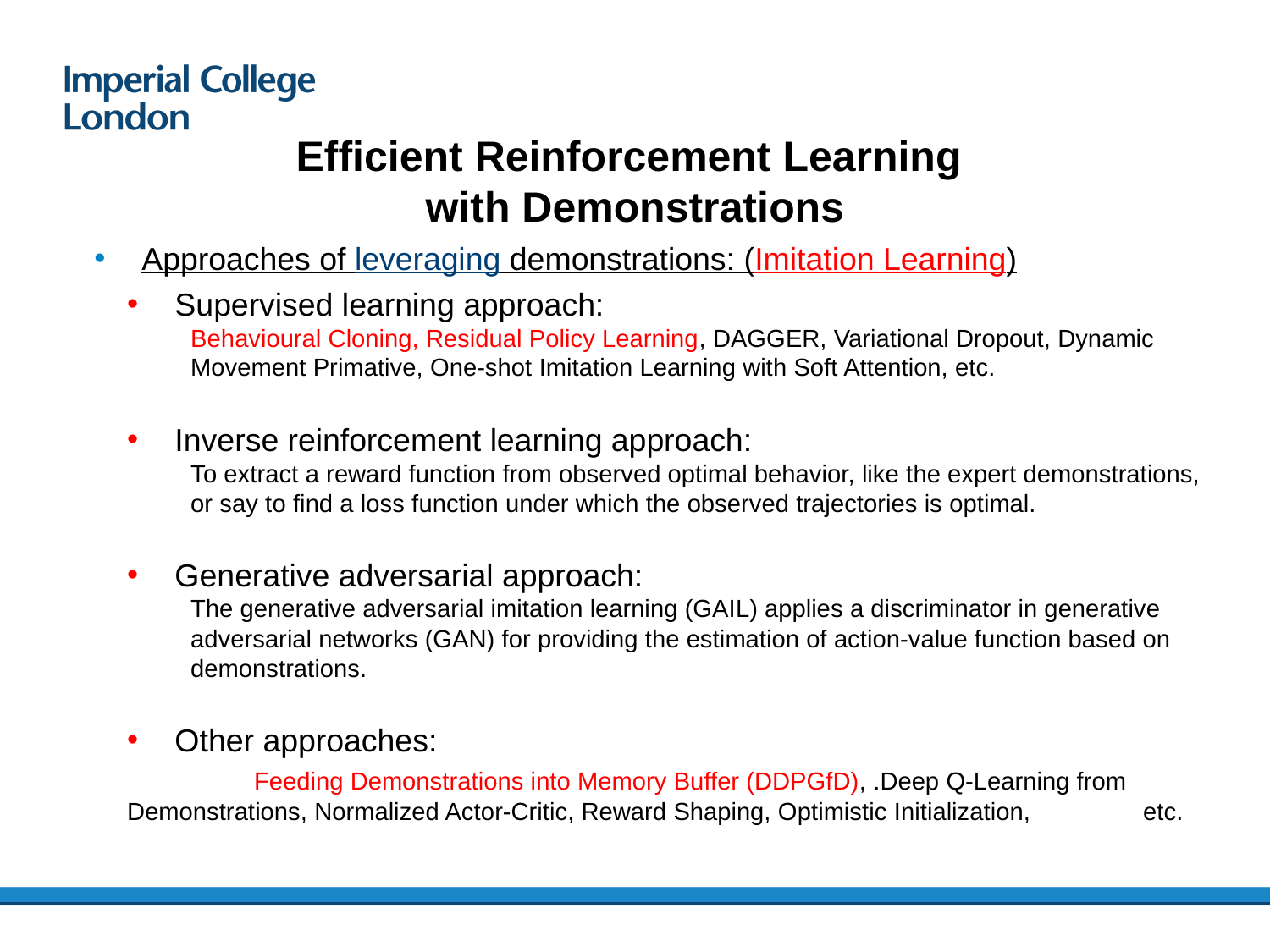

Efficient Reinforcement Learning
with Demonstrations
Approaches of leveraging demonstrations: (Imitation Learning)

Supervised learning approach:
Behavioural Cloning, Residual Policy Learning, DAGGER, Variational Dropout, Dynamic Movement Primative, One-shot Imitation Learning with Soft Attention, etc.

Inverse reinforcement learning approach:
To extract a reward function from observed optimal behavior, like the expert demonstrations, or say to find a loss function under which the observed trajectories is optimal.

Generative adversarial approach:
The generative adversarial imitation learning (GAIL) applies a discriminator in generative adversarial networks (GAN) for providing the estimation of action-value function based on demonstrations.

Other approaches:
	Feeding Demonstrations into Memory Buffer (DDPGfD), .Deep Q-Learning from 	Demonstrations, Normalized Actor-Critic, Reward Shaping, Optimistic Initialization, 	etc.